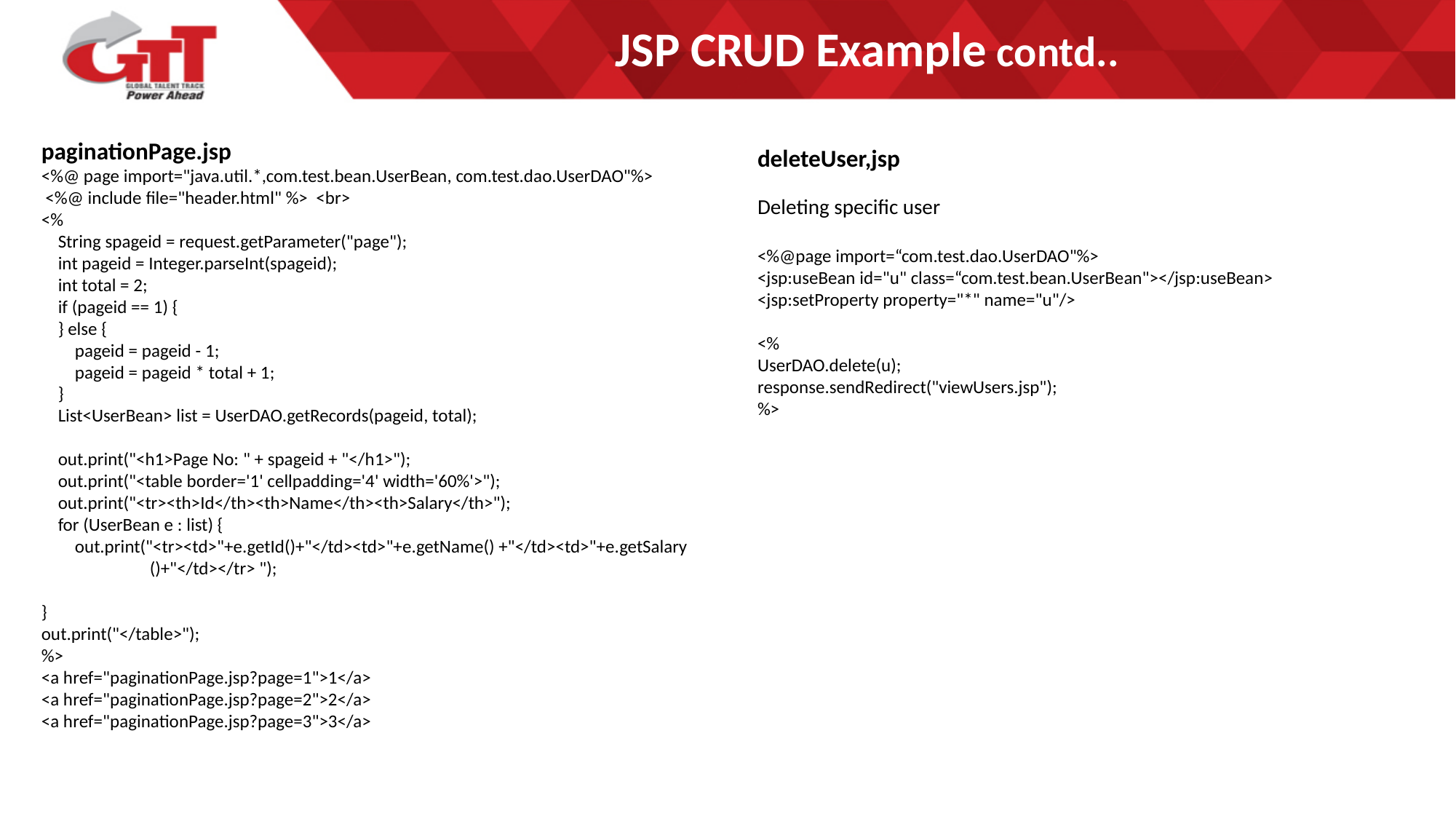

# JSP CRUD Example contd..
paginationPage.jsp
<%@ page import="java.util.*,com.test.bean.UserBean, com.test.dao.UserDAO"%>
 <%@ include file="header.html" %>  <br>
<%
    String spageid = request.getParameter("page");
    int pageid = Integer.parseInt(spageid);
    int total = 2;
    if (pageid == 1) {
    } else {
        pageid = pageid - 1;
        pageid = pageid * total + 1;
    }
    List<UserBean> list = UserDAO.getRecords(pageid, total);

    out.print("<h1>Page No: " + spageid + "</h1>");
    out.print("<table border='1' cellpadding='4' width='60%'>");
    out.print("<tr><th>Id</th><th>Name</th><th>Salary</th>");
    for (UserBean e : list) {
        out.print("<tr><td>"+e.getId()+"</td><td>"+e.getName() +"</td><td>"+e.getSalary                                 ()+"</td></tr> ");

}
out.print("</table>");
%>
<a href="paginationPage.jsp?page=1">1</a>
<a href="paginationPage.jsp?page=2">2</a>
<a href="paginationPage.jsp?page=3">3</a>
deleteUser,jsp

Deleting specific user

<%@page import=“com.test.dao.UserDAO"%>
<jsp:useBean id="u" class=“com.test.bean.UserBean"></jsp:useBean>
<jsp:setProperty property="*" name="u"/>

<%
UserDAO.delete(u);
response.sendRedirect("viewUsers.jsp");
%>